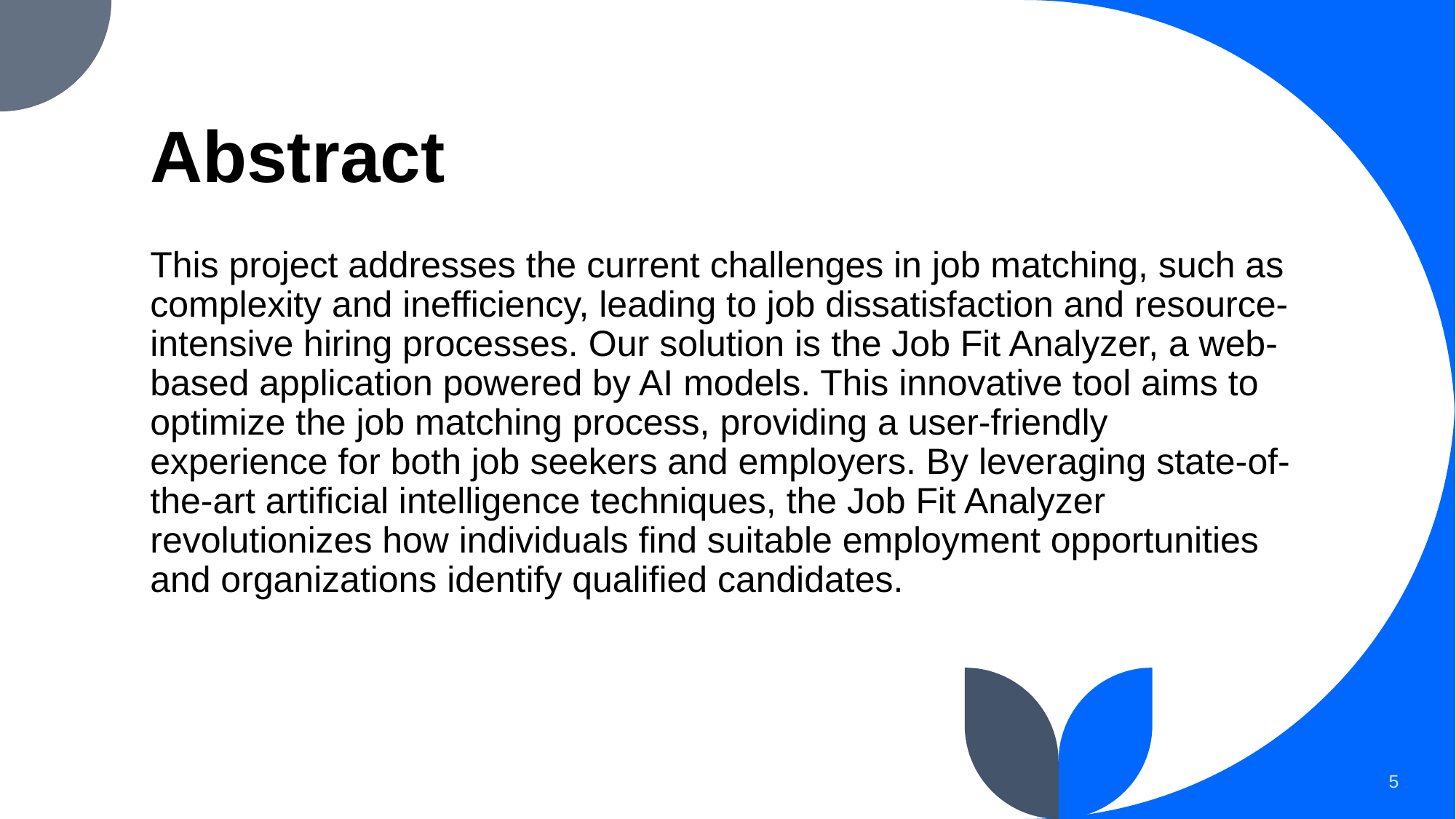

# Abstract
This project addresses the current challenges in job matching, such as complexity and inefficiency, leading to job dissatisfaction and resource-intensive hiring processes. Our solution is the Job Fit Analyzer, a web-based application powered by AI models. This innovative tool aims to optimize the job matching process, providing a user-friendly experience for both job seekers and employers. By leveraging state-of-the-art artificial intelligence techniques, the Job Fit Analyzer revolutionizes how individuals find suitable employment opportunities and organizations identify qualified candidates.
5